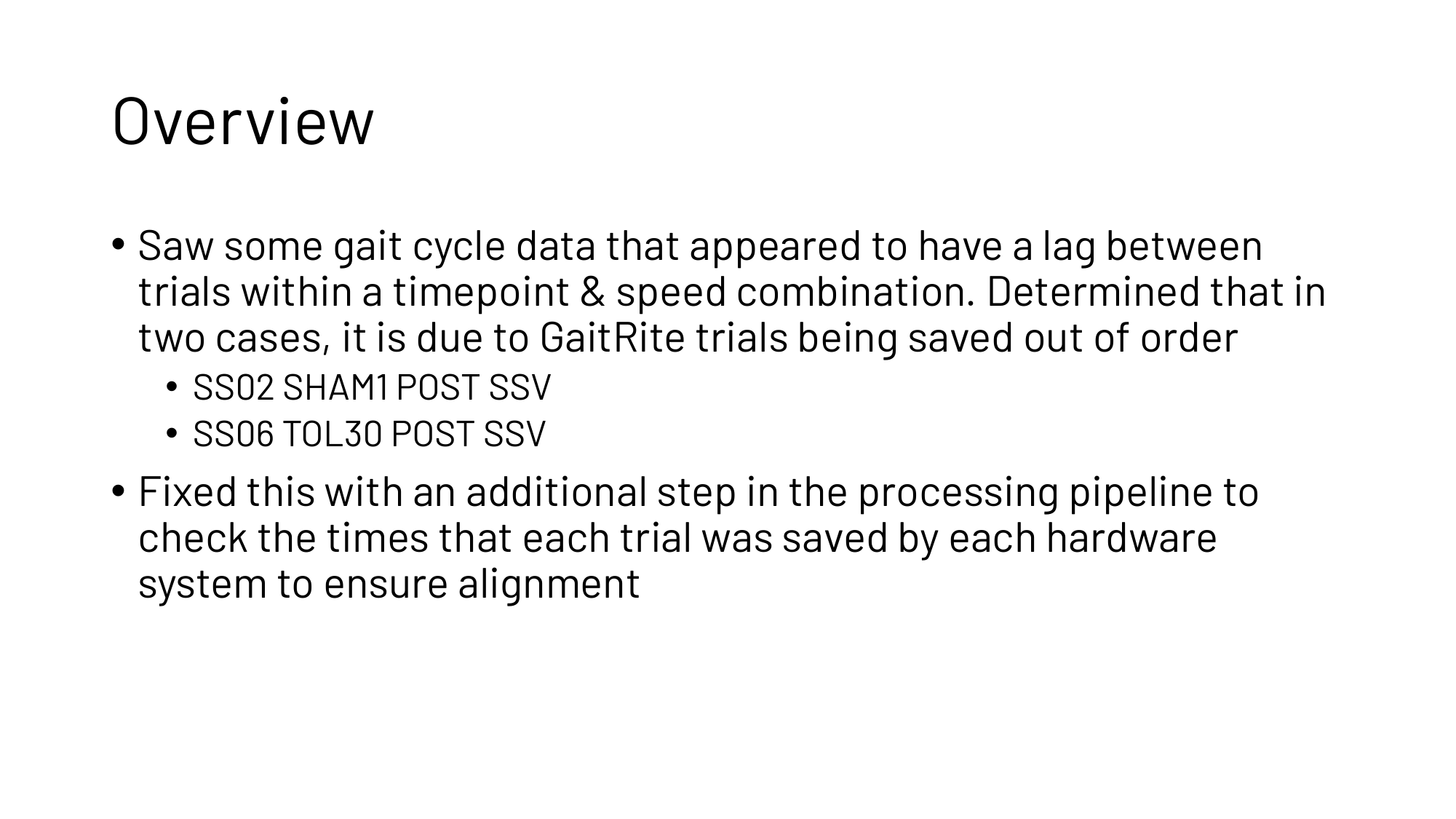

# Overview
Saw some gait cycle data that appeared to have a lag between trials within a timepoint & speed combination. Determined that in two cases, it is due to GaitRite trials being saved out of order
SS02 SHAM1 POST SSV
SS06 TOL30 POST SSV
Fixed this with an additional step in the processing pipeline to check the times that each trial was saved by each hardware system to ensure alignment